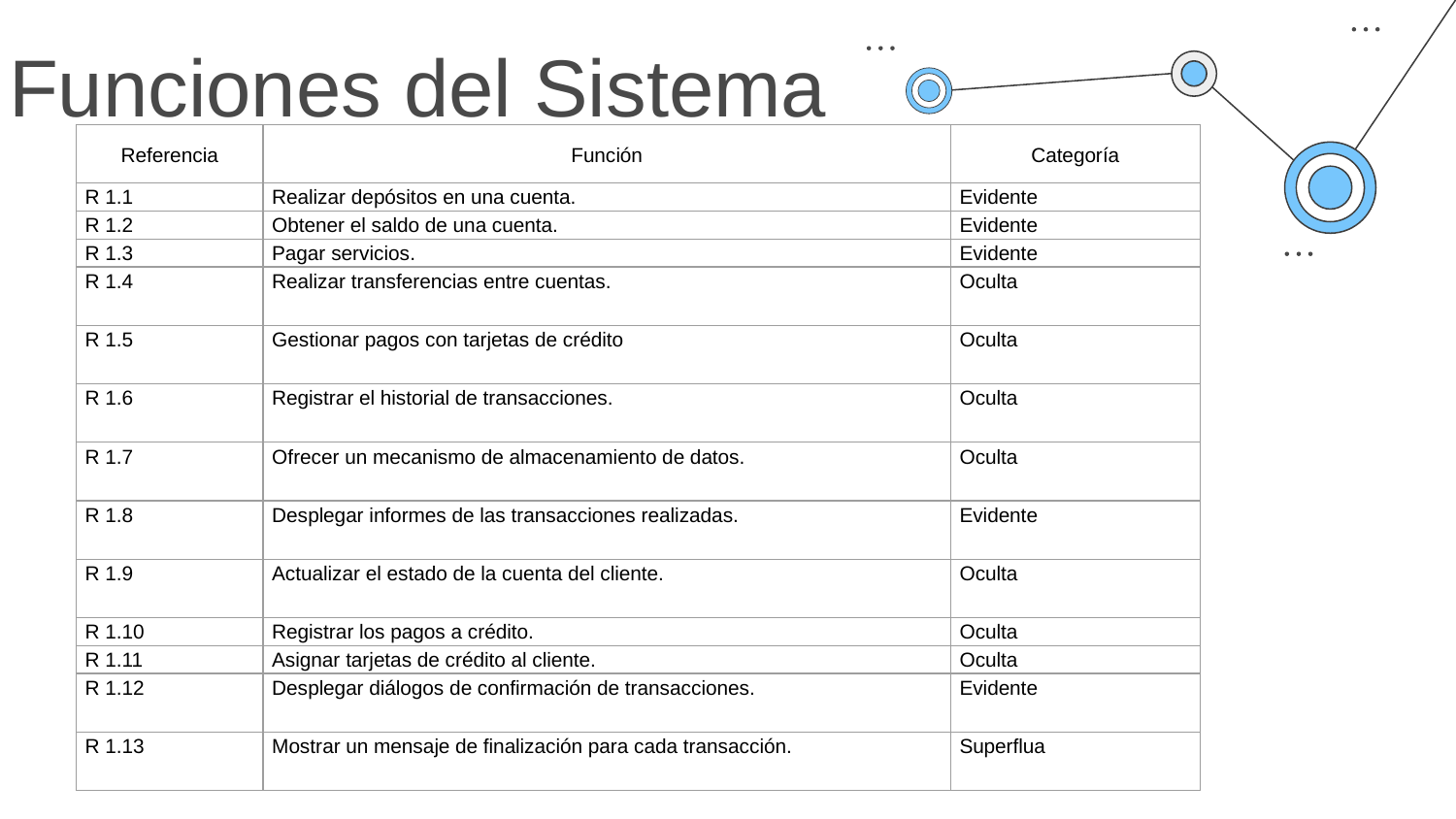

Funciones del Sistema
| Referencia | Función | Categoría |
| --- | --- | --- |
| R 1.1 | Realizar depósitos en una cuenta. | Evidente |
| R 1.2 | Obtener el saldo de una cuenta. | Evidente |
| R 1.3 | Pagar servicios. | Evidente |
| R 1.4 | Realizar transferencias entre cuentas. | Oculta |
| R 1.5 | Gestionar pagos con tarjetas de crédito | Oculta |
| R 1.6 | Registrar el historial de transacciones. | Oculta |
| R 1.7 | Ofrecer un mecanismo de almacenamiento de datos. | Oculta |
| R 1.8 | Desplegar informes de las transacciones realizadas. | Evidente |
| R 1.9 | Actualizar el estado de la cuenta del cliente. | Oculta |
| R 1.10 | Registrar los pagos a crédito. | Oculta |
| R 1.11 | Asignar tarjetas de crédito al cliente. | Oculta |
| R 1.12 | Desplegar diálogos de confirmación de transacciones. | Evidente |
| R 1.13 | Mostrar un mensaje de finalización para cada transacción. | Superflua |